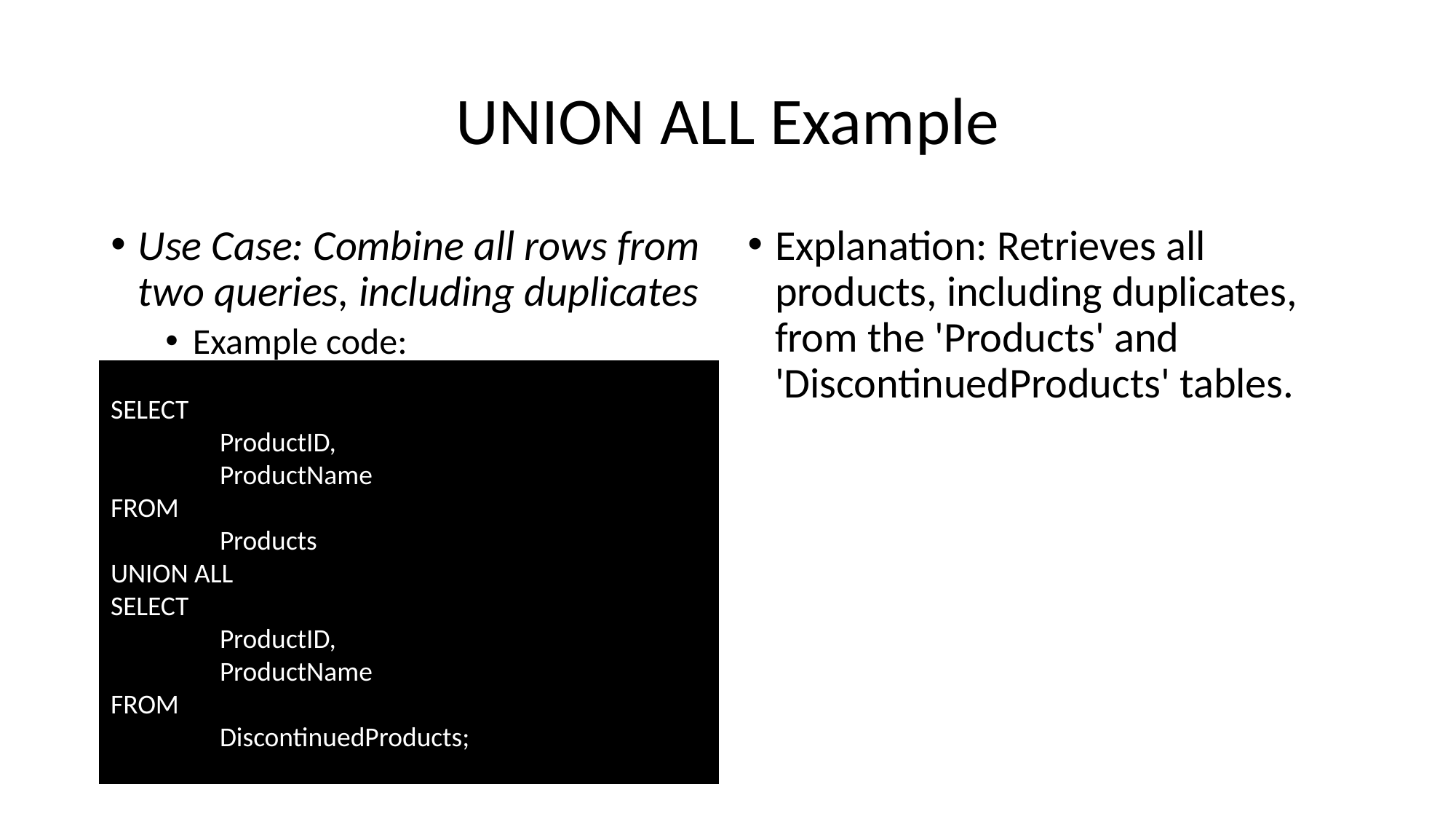

# UNION ALL Example
Use Case: Combine all rows from two queries, including duplicates
Example code:
Explanation: Retrieves all products, including duplicates, from the 'Products' and 'DiscontinuedProducts' tables.
SELECT
	ProductID,
	ProductName
FROM
	Products
UNION ALL
SELECT
	ProductID,
	ProductName
FROM
	DiscontinuedProducts;